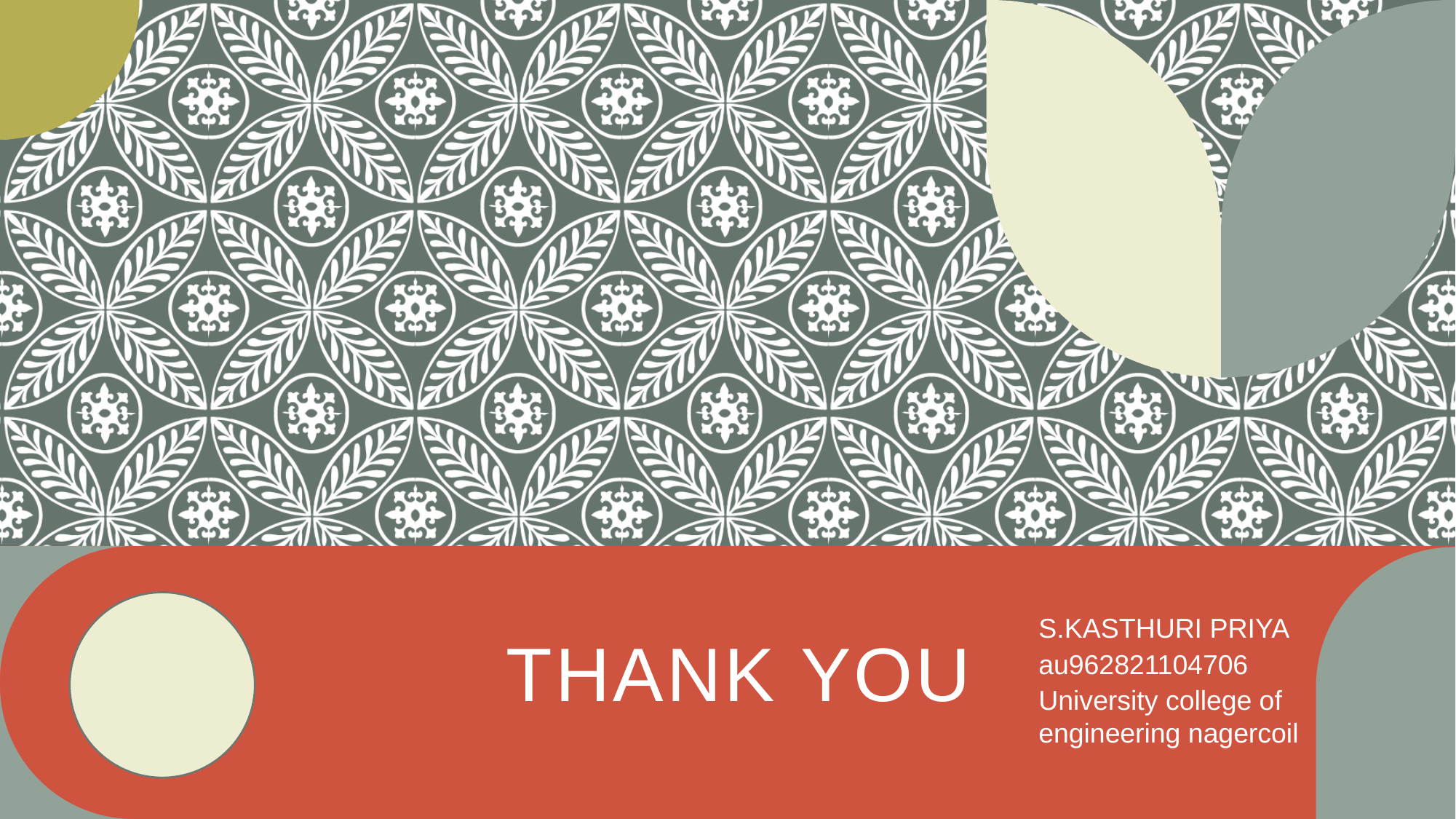

# Thank you
S.KASTHURI PRIYA
au962821104706
University college of engineering nagercoil